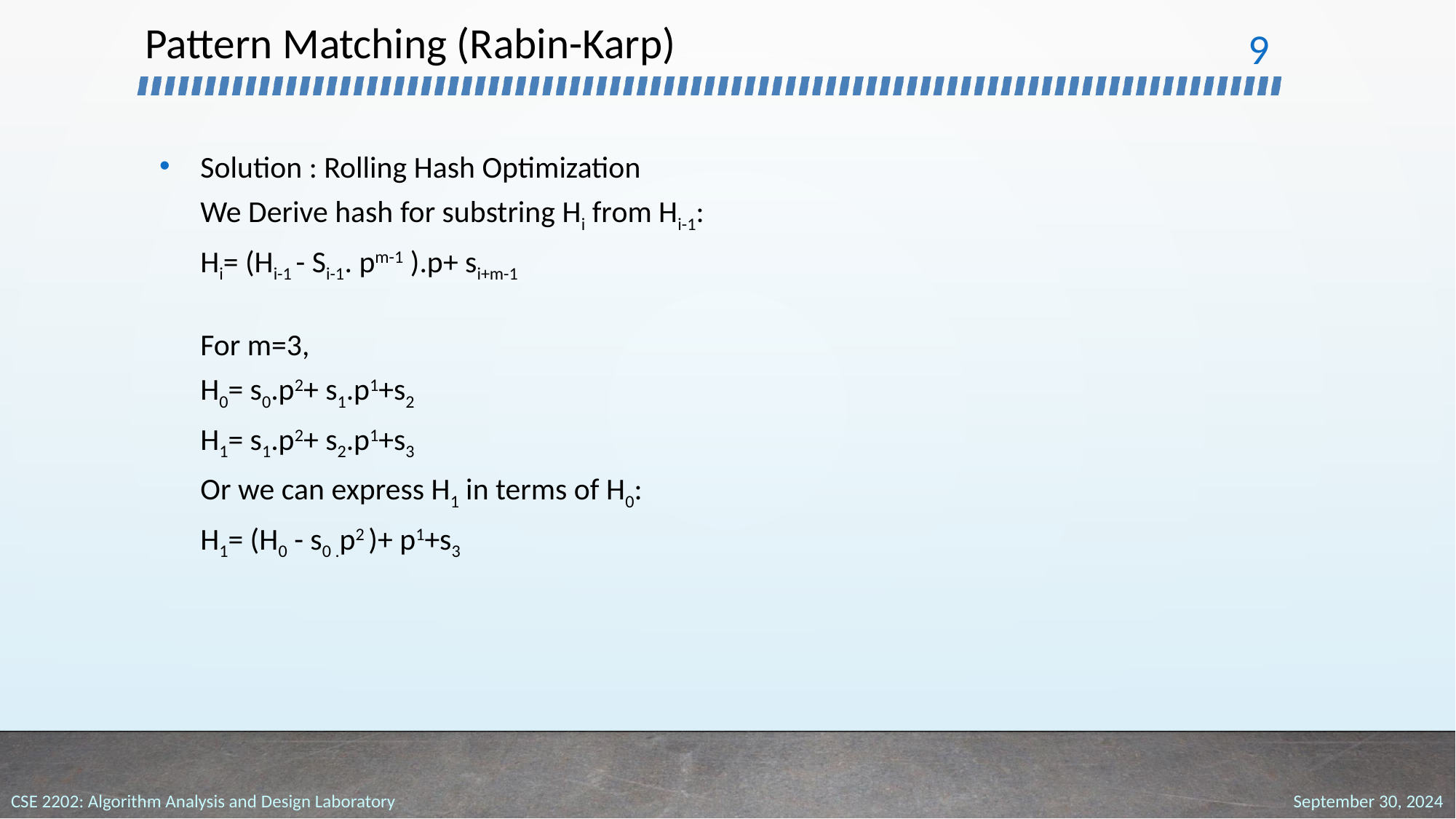

# Pattern Matching (Rabin-Karp)

9

Solution : Rolling Hash Optimization
We Derive hash for substring Hi from Hi-1:
Hi= (Hi-1 - Si-1. pm-1 ).p+ si+m-1

For m=3,
H0= s0.p2+ s1.p1+s2
H1= s1.p2+ s2.p1+s3
Or we can express H1 in terms of H0:
H1= (H0 - s0 .p2 )+ p1+s3

September 30, 2024
CSE 2202: Algorithm Analysis and Design Laboratory